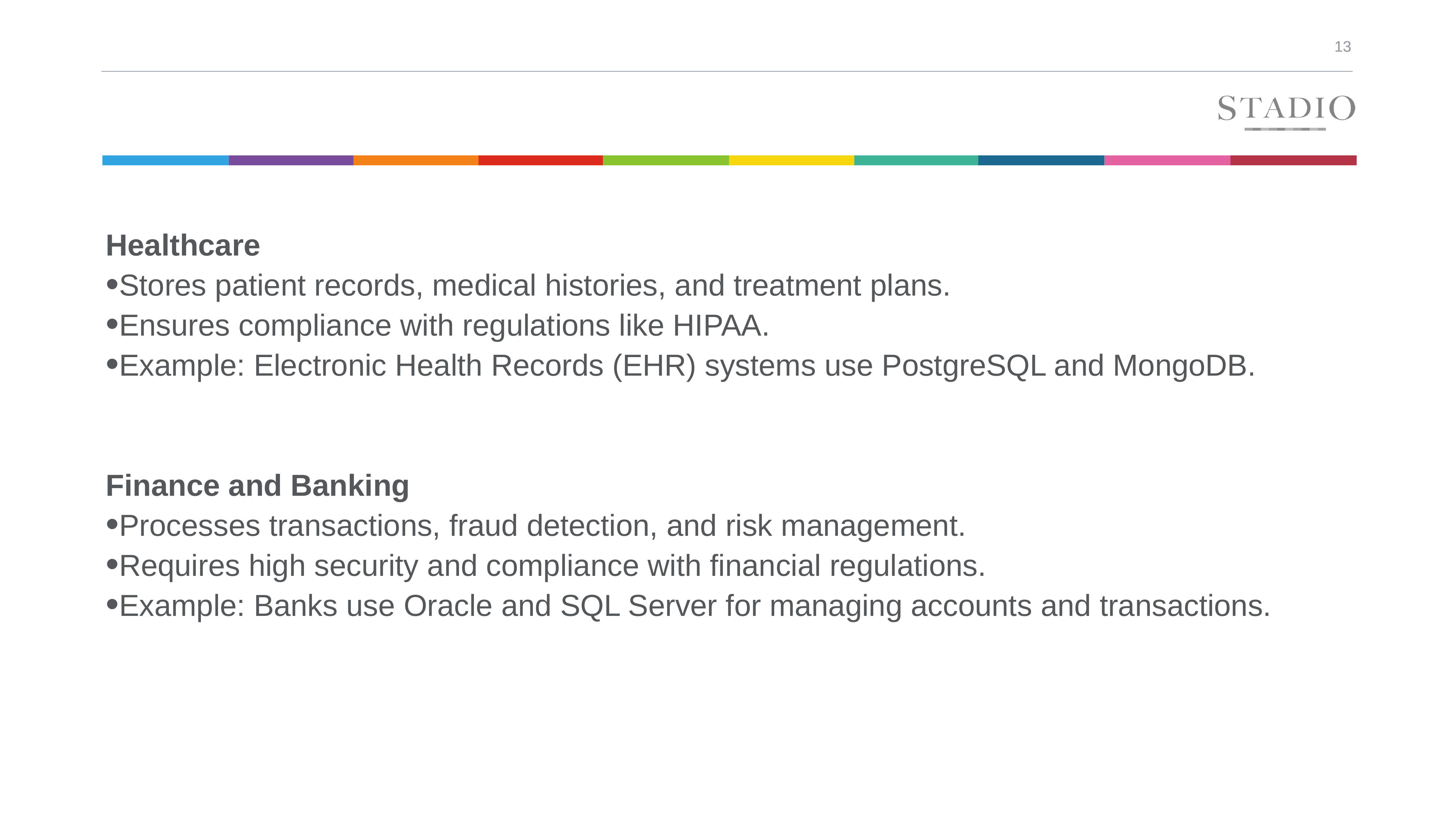

Healthcare
Stores patient records, medical histories, and treatment plans.
Ensures compliance with regulations like HIPAA.
Example: Electronic Health Records (EHR) systems use PostgreSQL and MongoDB.

Finance and Banking
Processes transactions, fraud detection, and risk management.
Requires high security and compliance with financial regulations.
Example: Banks use Oracle and SQL Server for managing accounts and transactions.